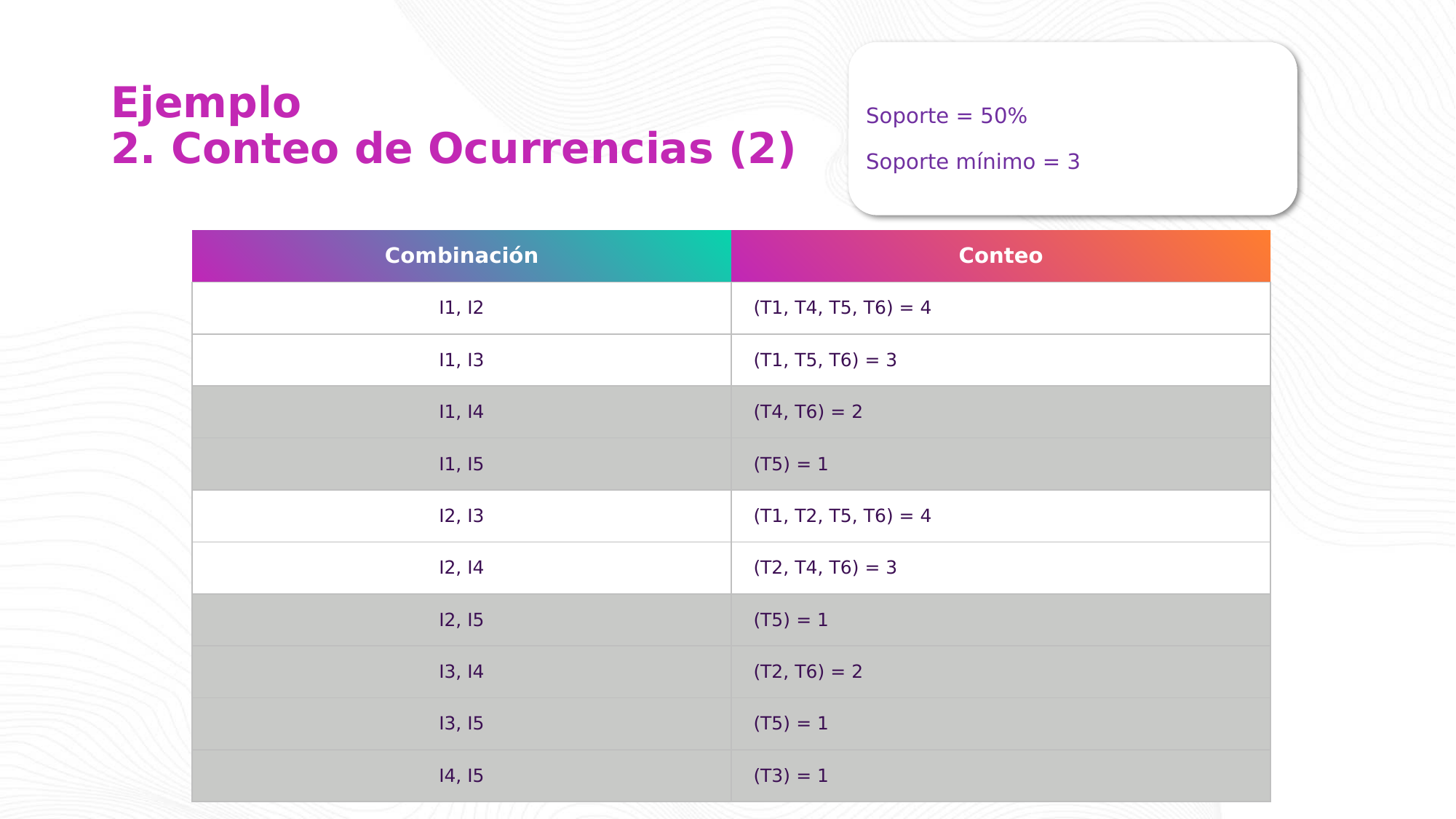

# Ejemplo 2. Conteo de Ocurrencias (2)
Soporte = 50%

Soporte mínimo = 3
| Combinación | Conteo |
| --- | --- |
| I1, I2 | (T1, T4, T5, T6) = 4 |
| I1, I3 | (T1, T5, T6) = 3 |
| I1, I4 | (T4, T6) = 2 |
| I1, I5 | (T5) = 1 |
| I2, I3 | (T1, T2, T5, T6) = 4 |
| I2, I4 | (T2, T4, T6) = 3 |
| I2, I5 | (T5) = 1 |
| I3, I4 | (T2, T6) = 2 |
| I3, I5 | (T5) = 1 |
| I4, I5 | (T3) = 1 |